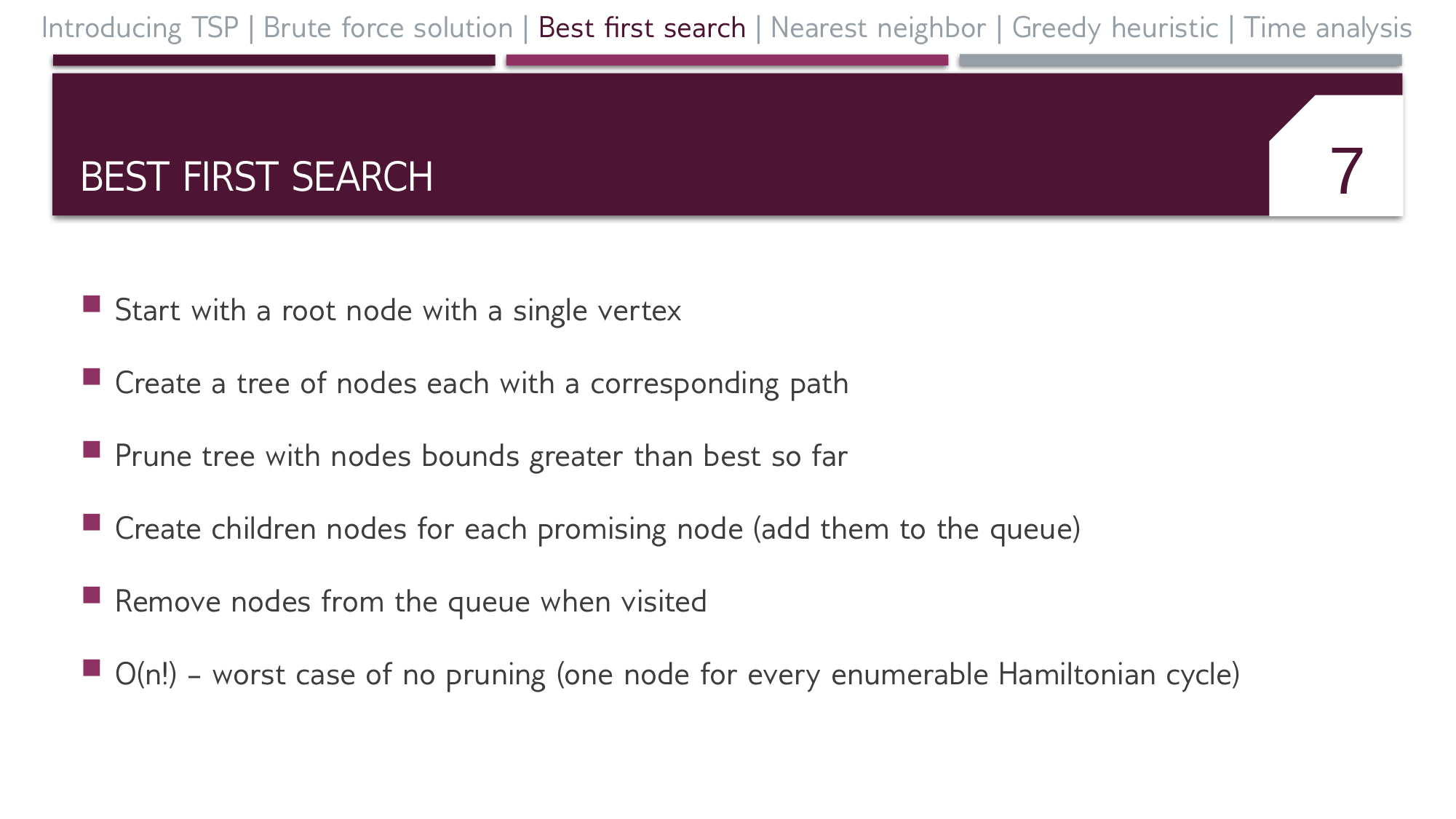

Introducing TSP | Brute force solution | Best first search | Nearest neighbor | Greedy heuristic | Time analysis
# Best first search
7
Start with a root node with a single vertex
Create a tree of nodes each with a corresponding path
Prune tree with nodes bounds greater than best so far
Create children nodes for each promising node (add them to the queue)
Remove nodes from the queue when visited
O(n!) – worst case of no pruning (one node for every enumerable Hamiltonian cycle)